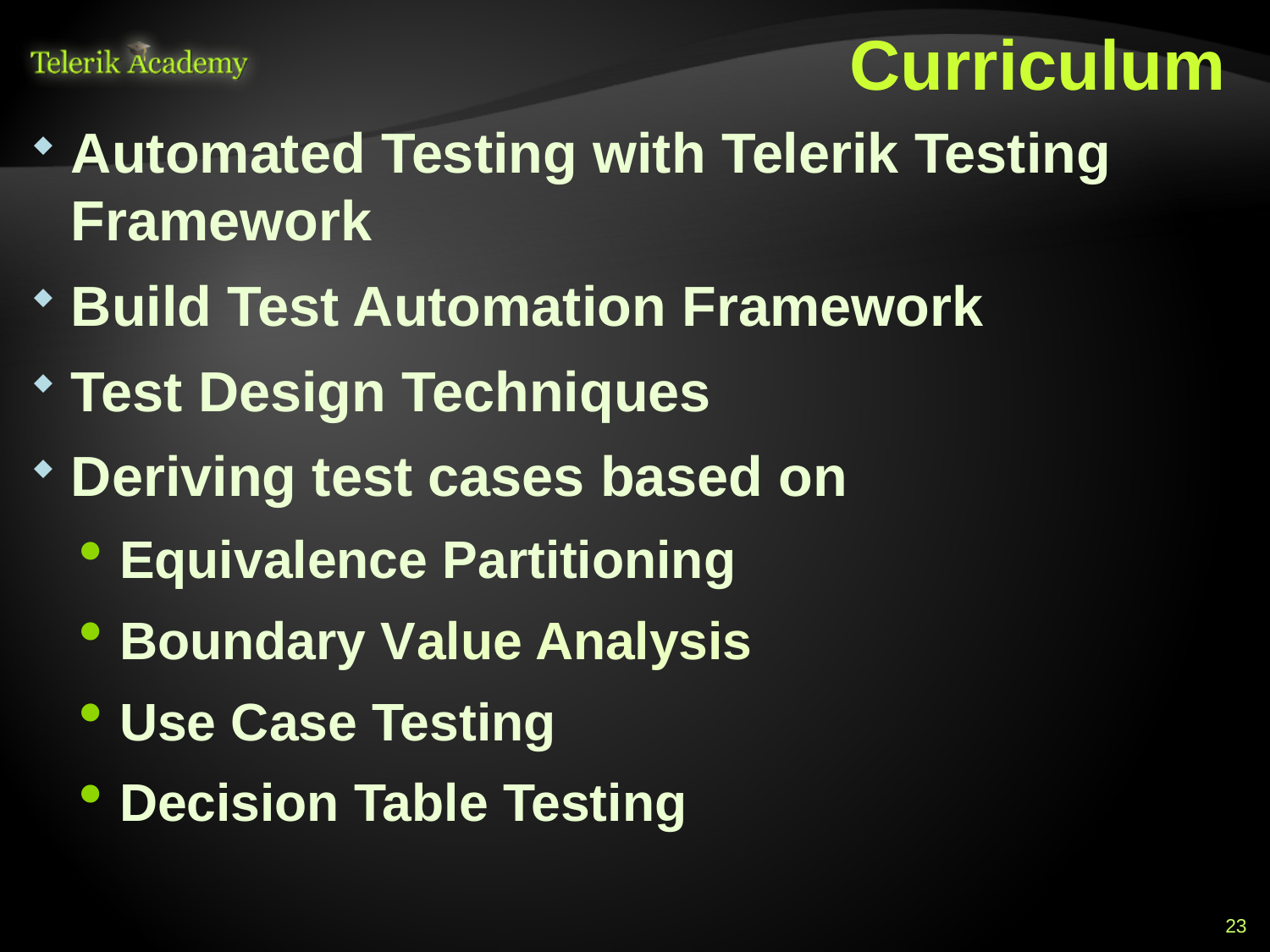

# Curriculum
Automated Testing with Telerik Testing Framework
Build Test Automation Framework
Test Design Techniques
Deriving test cases based on
Equivalence Partitioning
Boundary Value Analysis
Use Case Testing
Decision Table Testing

23